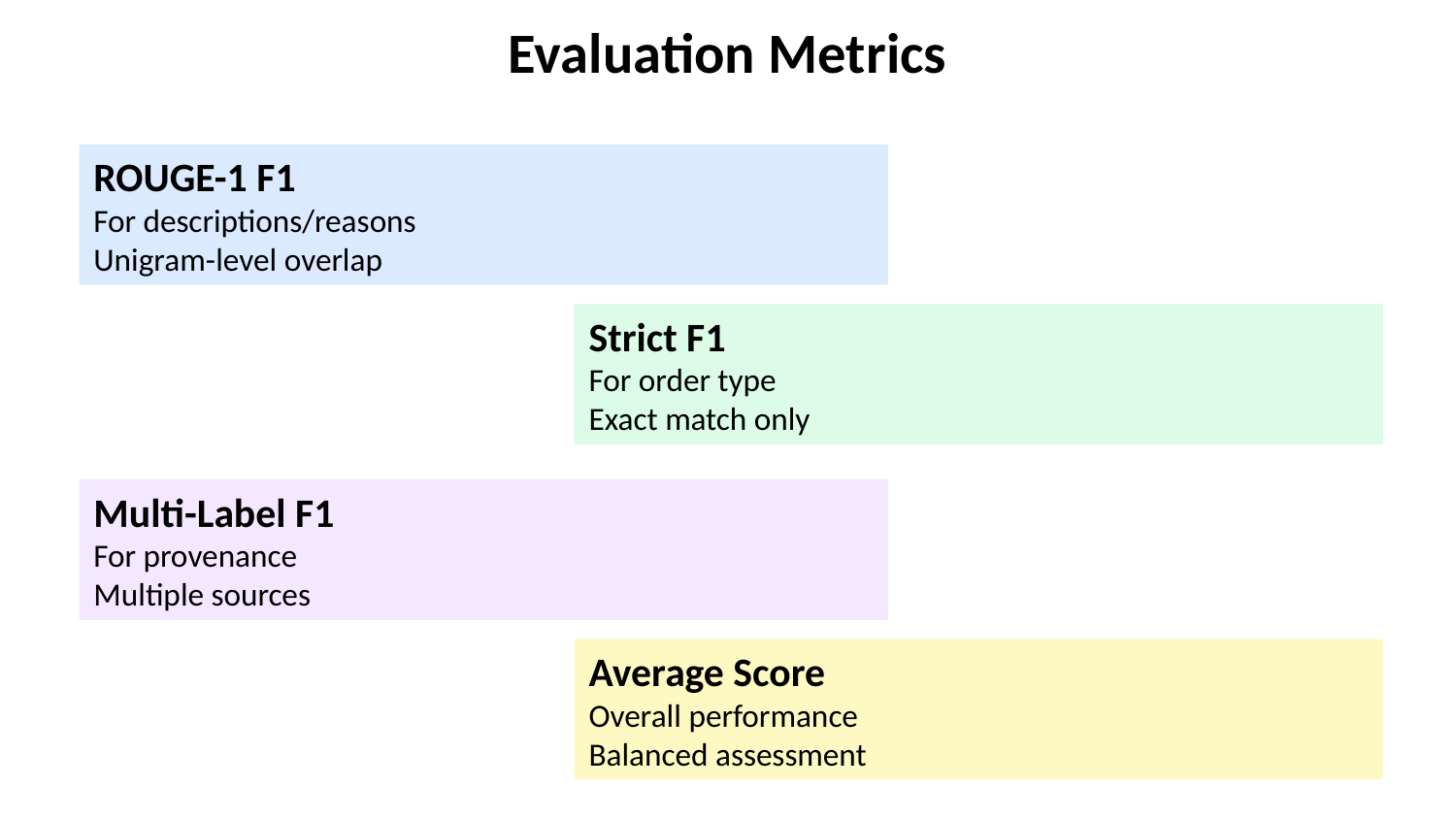

# Evaluation Metrics
ROUGE-1 F1
For descriptions/reasons
Unigram-level overlap
Strict F1
For order type
Exact match only
Multi-Label F1
For provenance
Multiple sources
Average Score
Overall performance
Balanced assessment